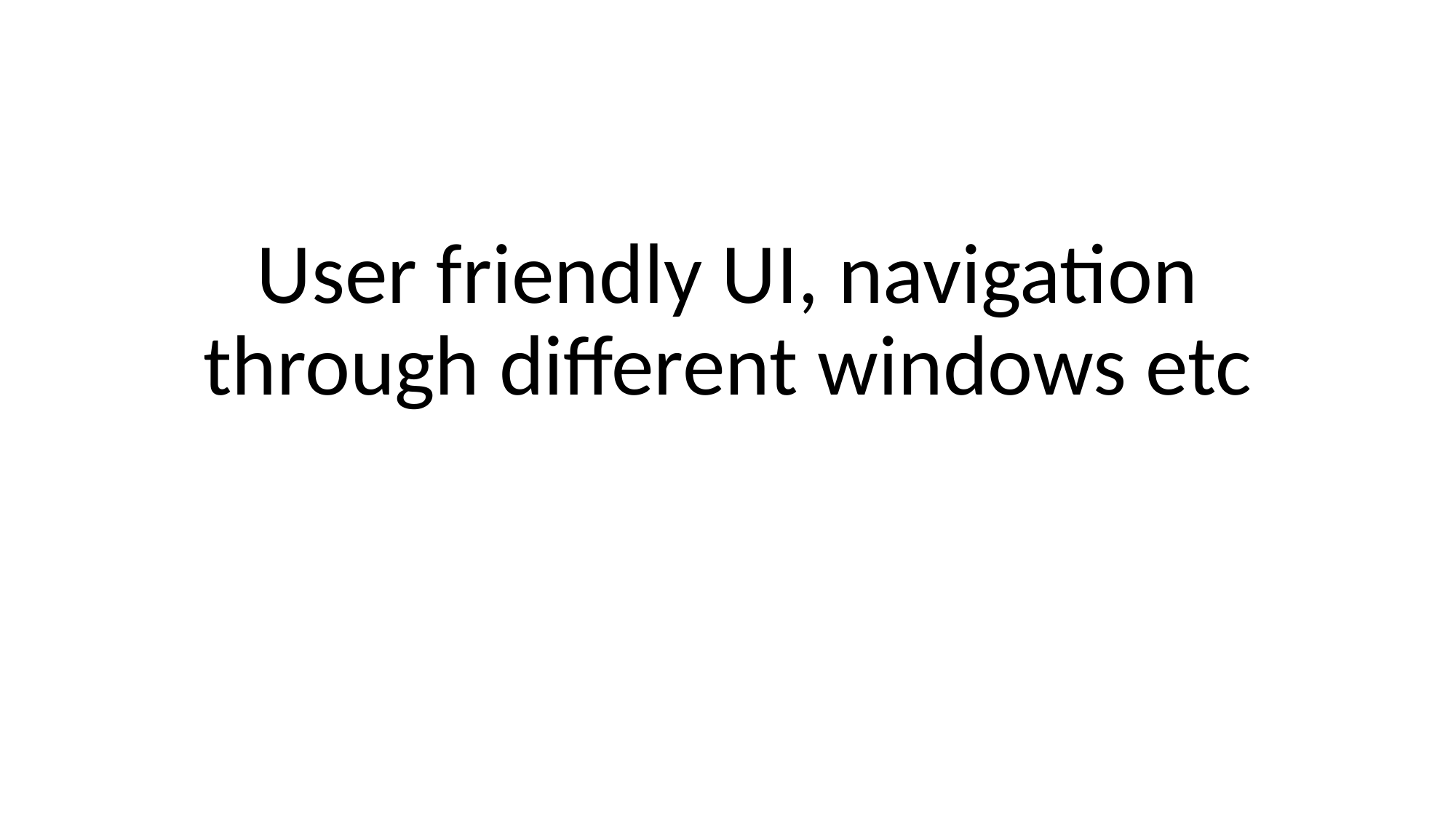

# User friendly UI, navigation through different windows etc